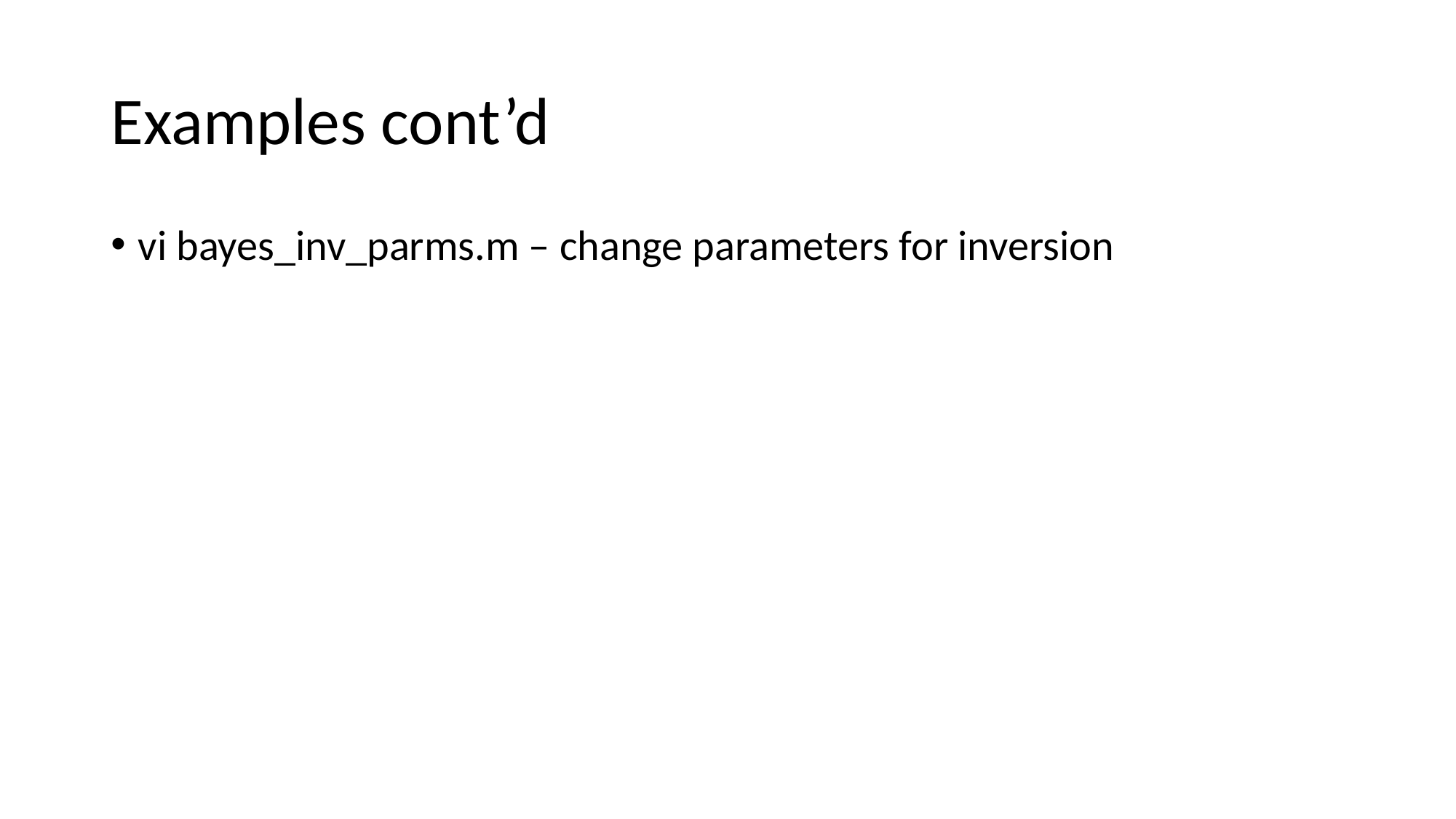

# Examples cont’d
vi bayes_inv_parms.m – change parameters for inversion